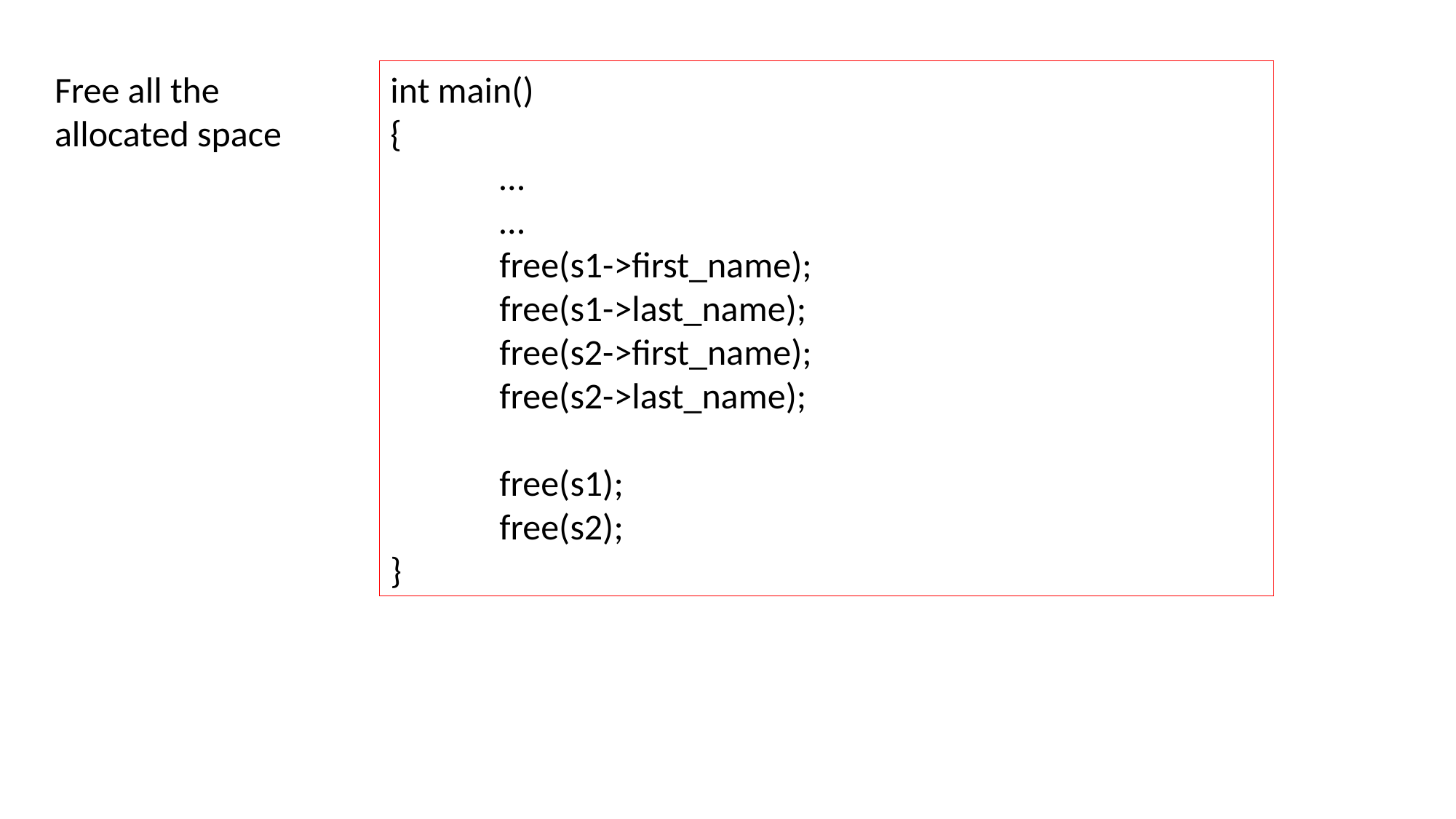

Free all the allocated space
int main()
{
	…
	…
	free(s1->first_name);
	free(s1->last_name);
	free(s2->first_name);
	free(s2->last_name);

	free(s1);
	free(s2);
}